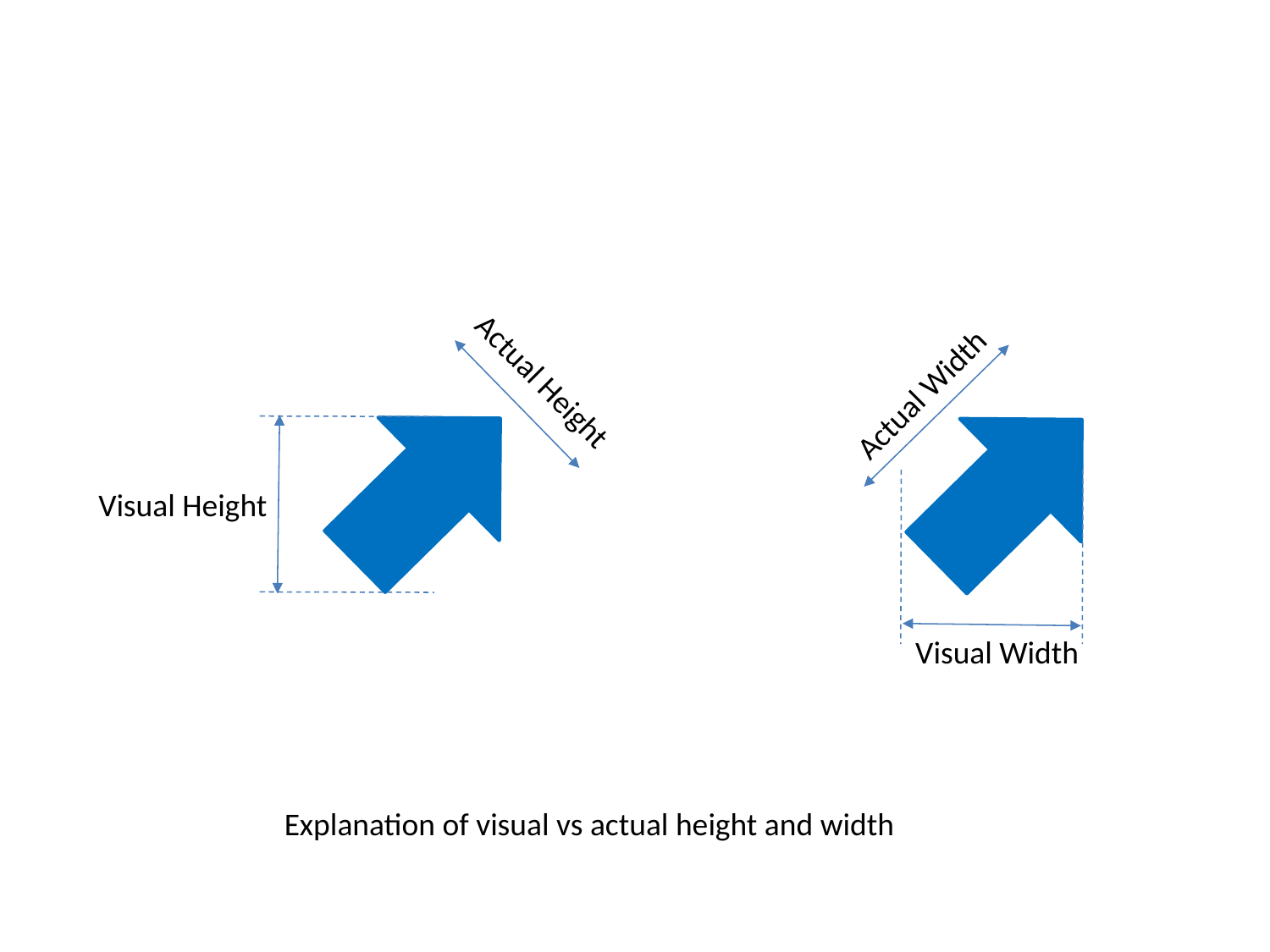

Actual Height
Actual Width

Visual Height
Visual Width
Explanation of visual vs actual height and width